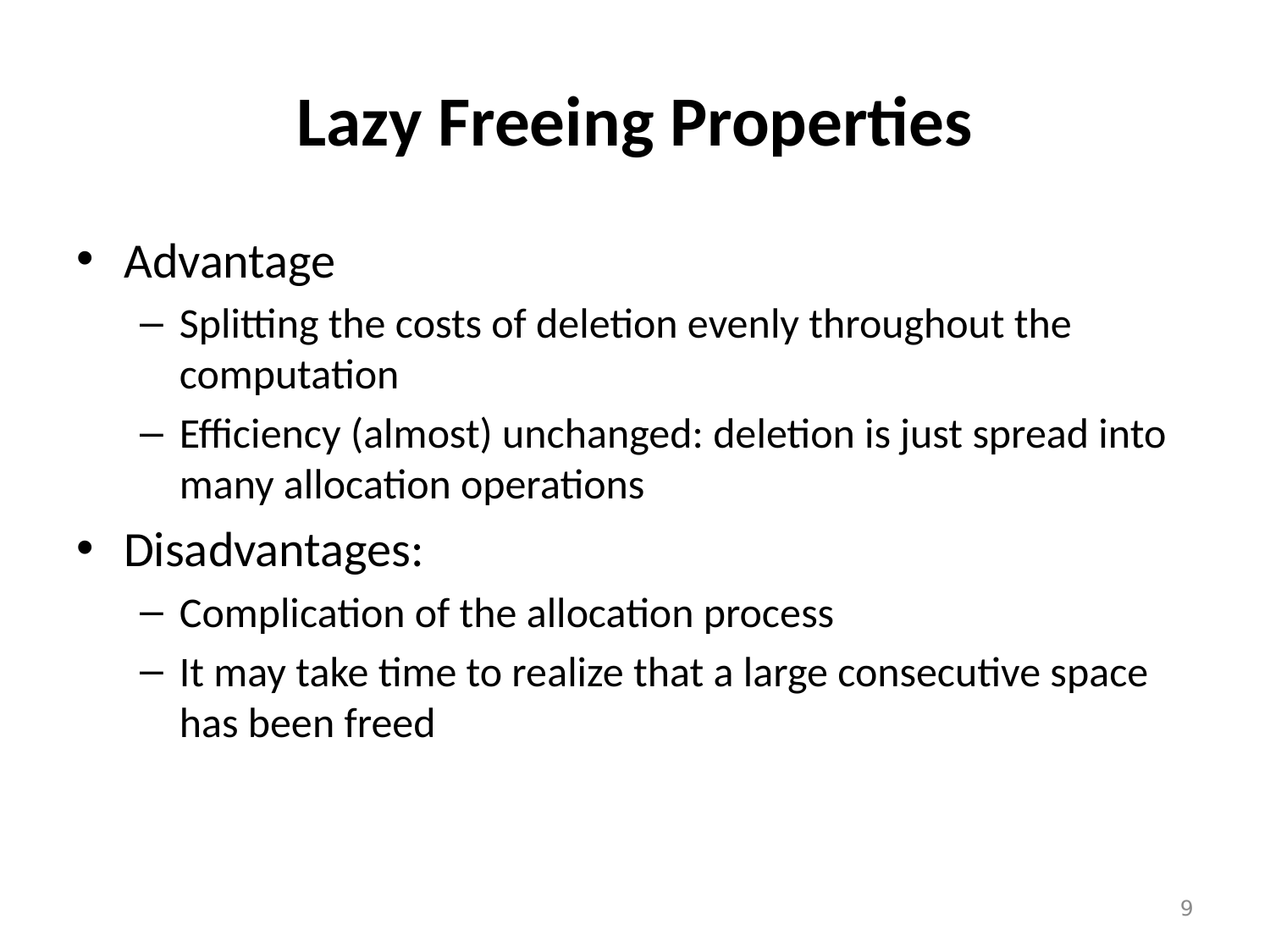

# Lazy Freeing Properties
Advantage
Splitting the costs of deletion evenly throughout the computation
Efficiency (almost) unchanged: deletion is just spread into many allocation operations
Disadvantages:
Complication of the allocation process
It may take time to realize that a large consecutive space has been freed
9